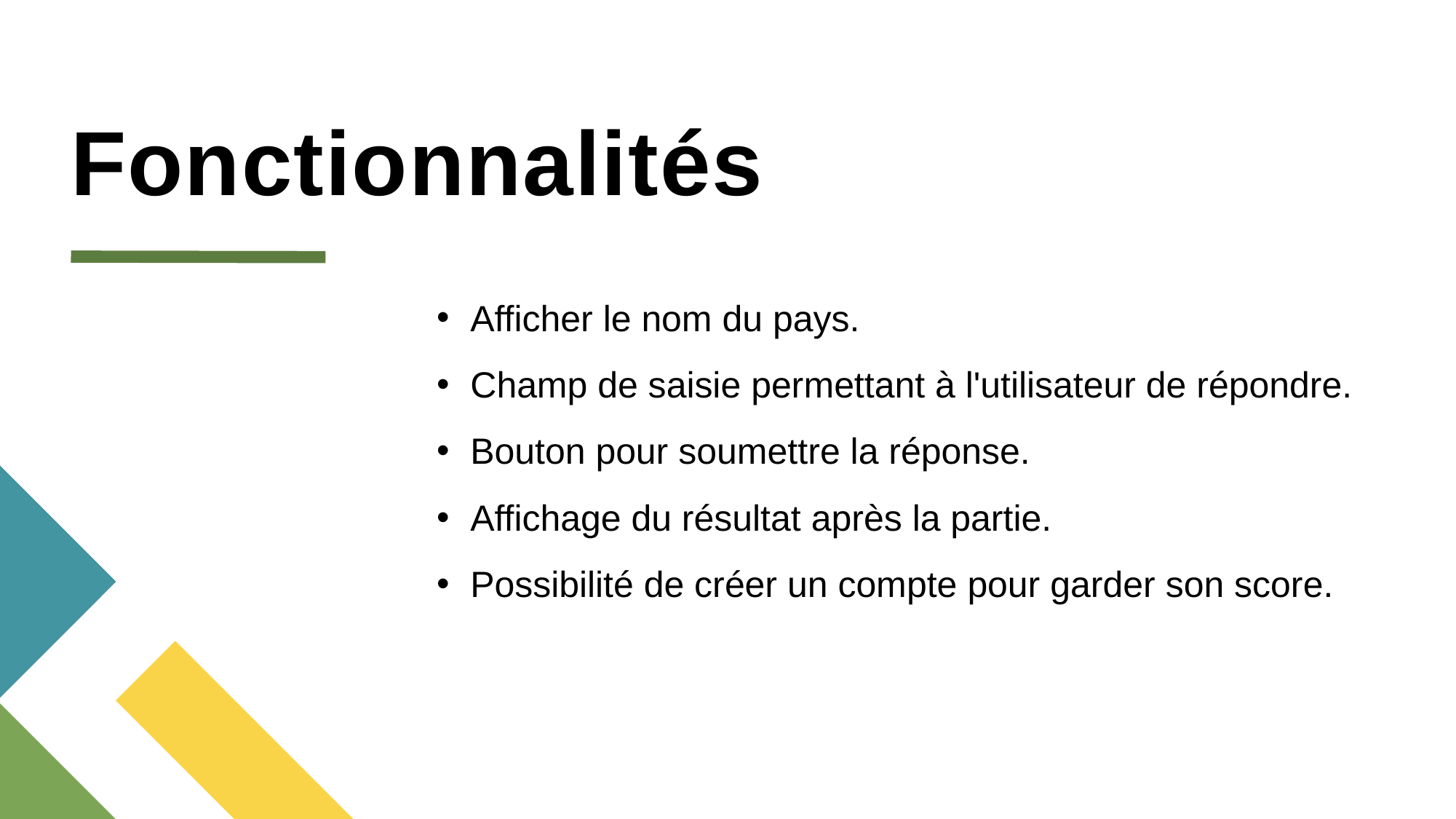

# Fonctionnalités
Afficher le nom du pays.
Champ de saisie permettant à l'utilisateur de répondre.
Bouton pour soumettre la réponse.
Affichage du résultat après la partie.
Possibilité de créer un compte pour garder son score.